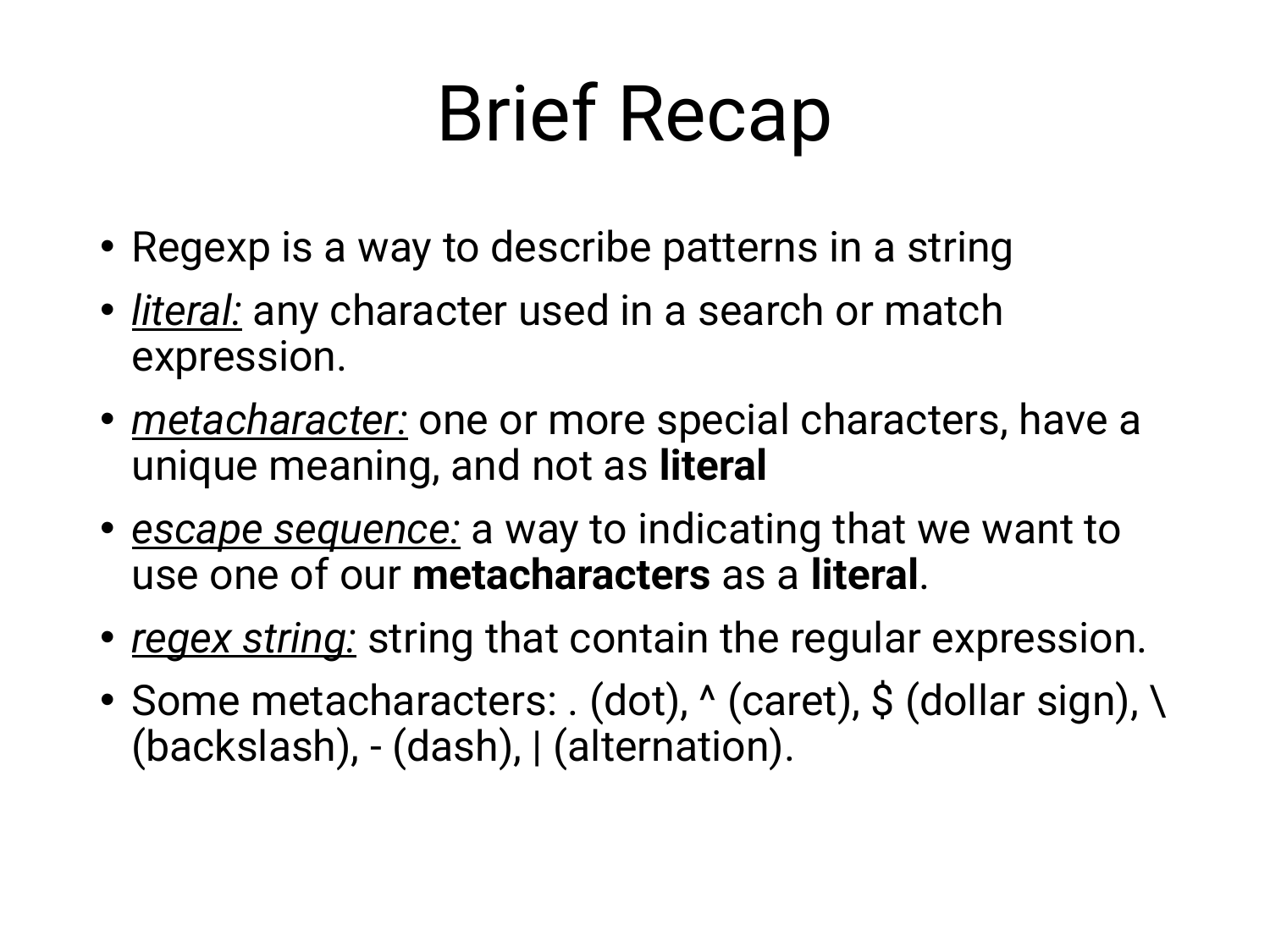

# Brief Recap
Regexp is a way to describe patterns in a string
literal: any character used in a search or match expression.
metacharacter: one or more special characters, have a unique meaning, and not as literal
escape sequence: a way to indicating that we want to use one of our metacharacters as a literal.
regex string: string that contain the regular expression.
Some metacharacters: . (dot), ^ (caret), $ (dollar sign), \ (backslash), - (dash), | (alternation).